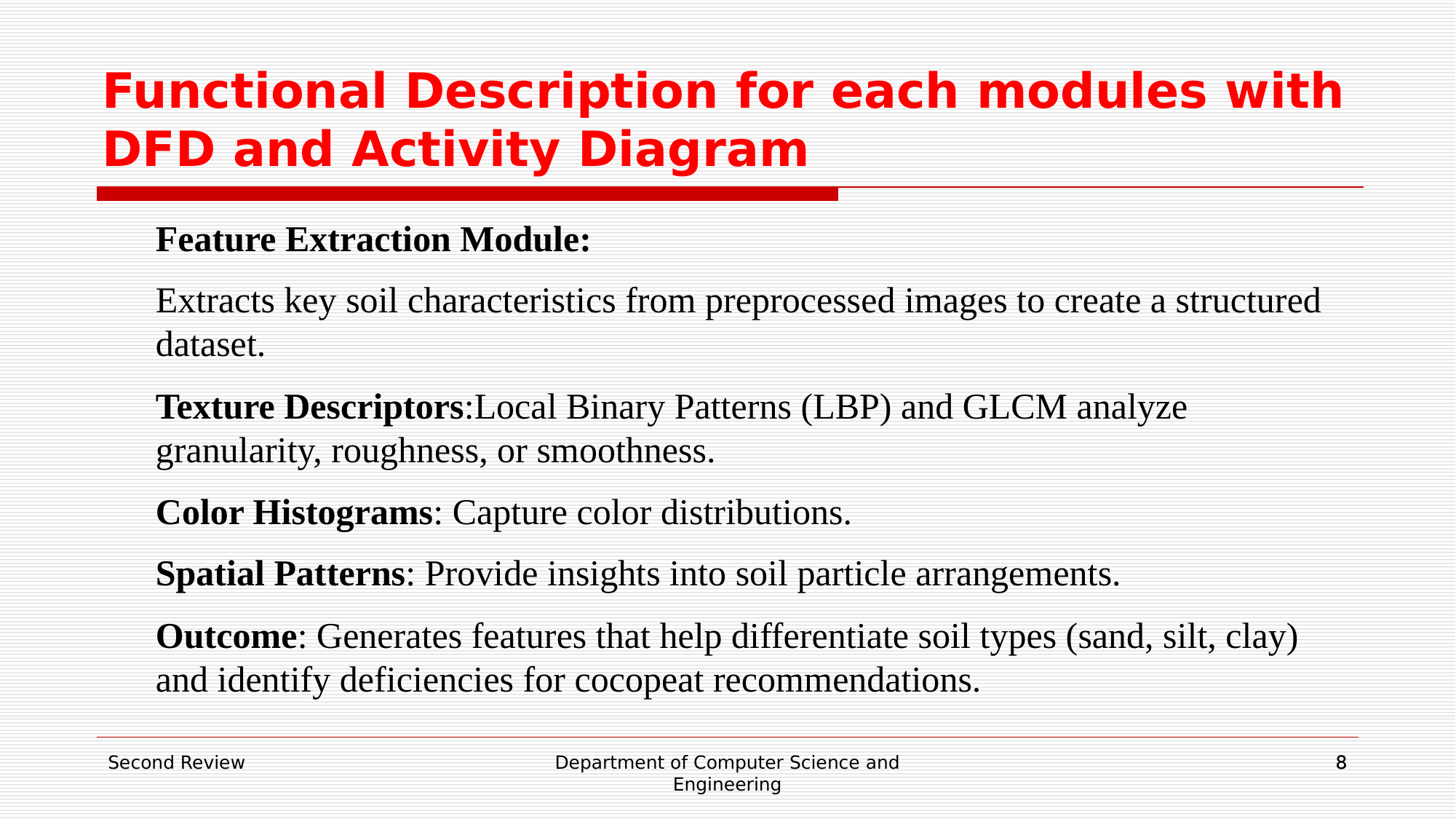

#
Functional Description for each modules with DFD and Activity Diagram

Feature Extraction Module:
Extracts key soil characteristics from preprocessed images to create a structured dataset.
Texture Descriptors:Local Binary Patterns (LBP) and GLCM analyze granularity, roughness, or smoothness.
Color Histograms: Capture color distributions.
Spatial Patterns: Provide insights into soil particle arrangements.
Outcome: Generates features that help differentiate soil types (sand, silt, clay) and identify deficiencies for cocopeat recommendations.

Second Review
Department of Computer Science and Engineering
8
8